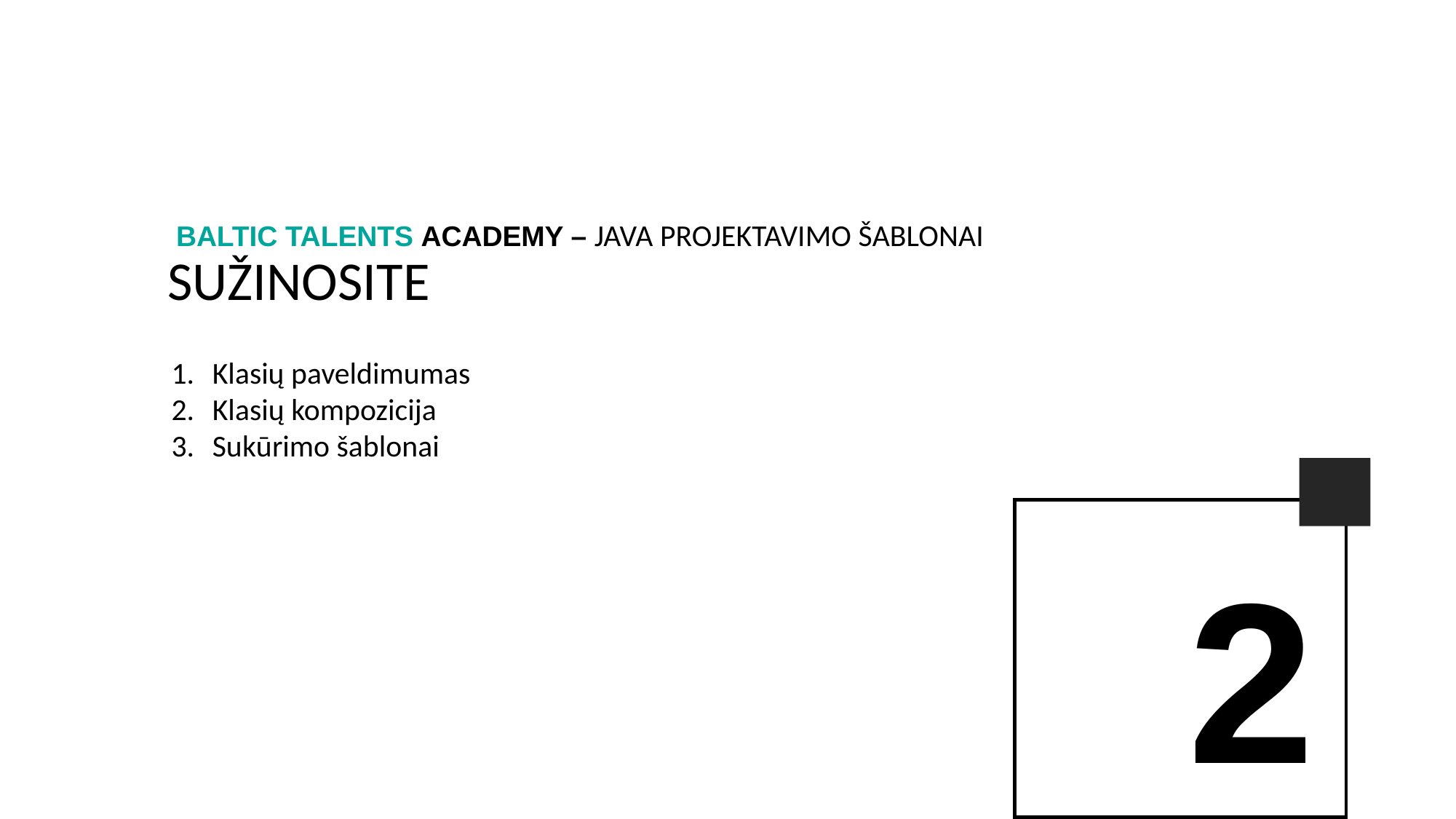

BALTIc TALENTs AcADEMy – java projektavimo šablonai

Sužinosite
Klasių paveldimumas
Klasių kompozicija
Sukūrimo šablonai

2